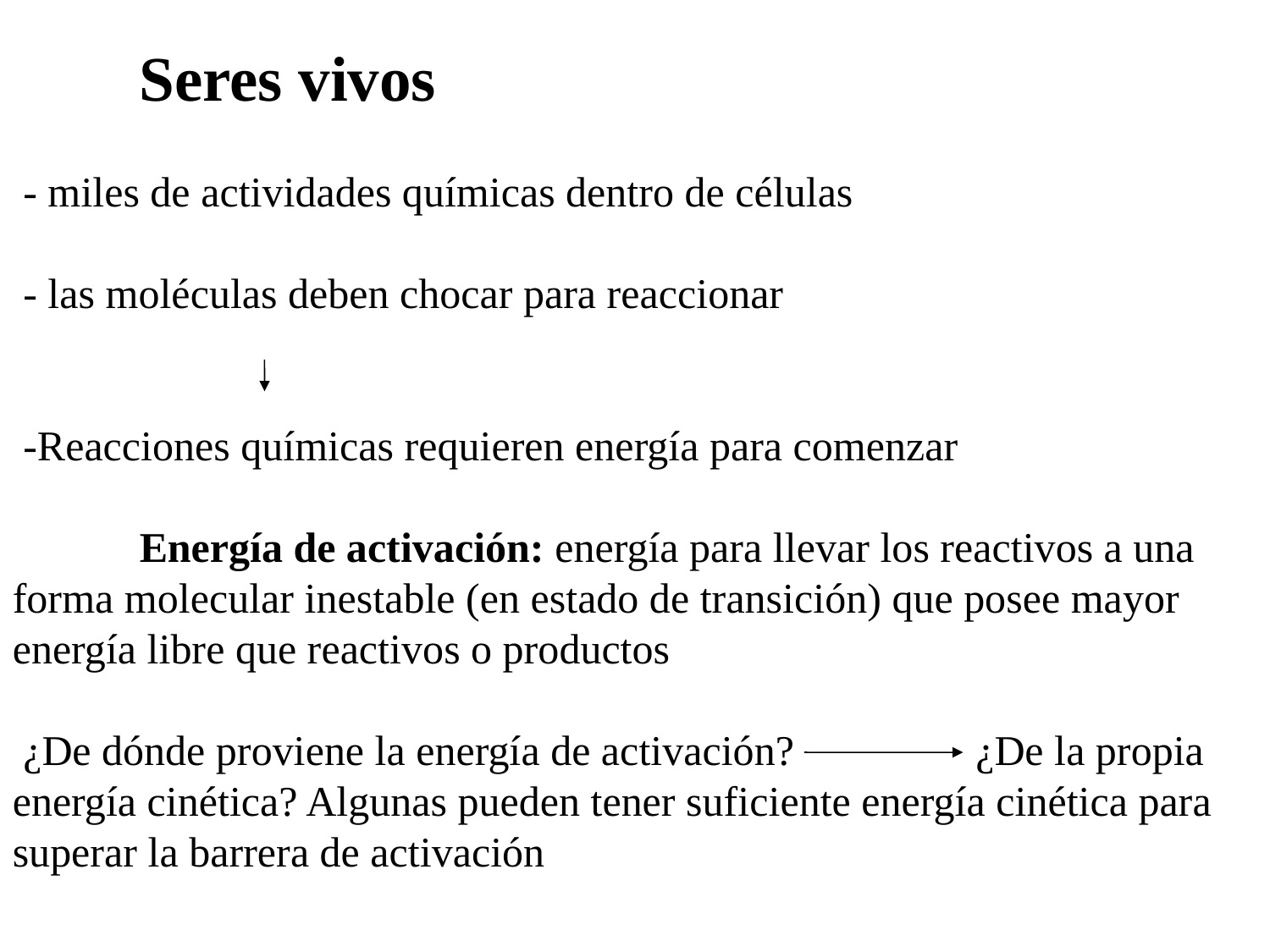

Seres vivos

 - miles de actividades químicas dentro de células

 - las moléculas deben chocar para reaccionar

 -Reacciones químicas requieren energía para comenzar

	Energía de activación: energía para llevar los reactivos a una  forma molecular inestable (en estado de transición) que posee mayor energía libre que reactivos o productos

 ¿De dónde proviene la energía de activación?	       ¿De la propia energía cinética? Algunas pueden tener suficiente energía cinética para superar la barrera de activación